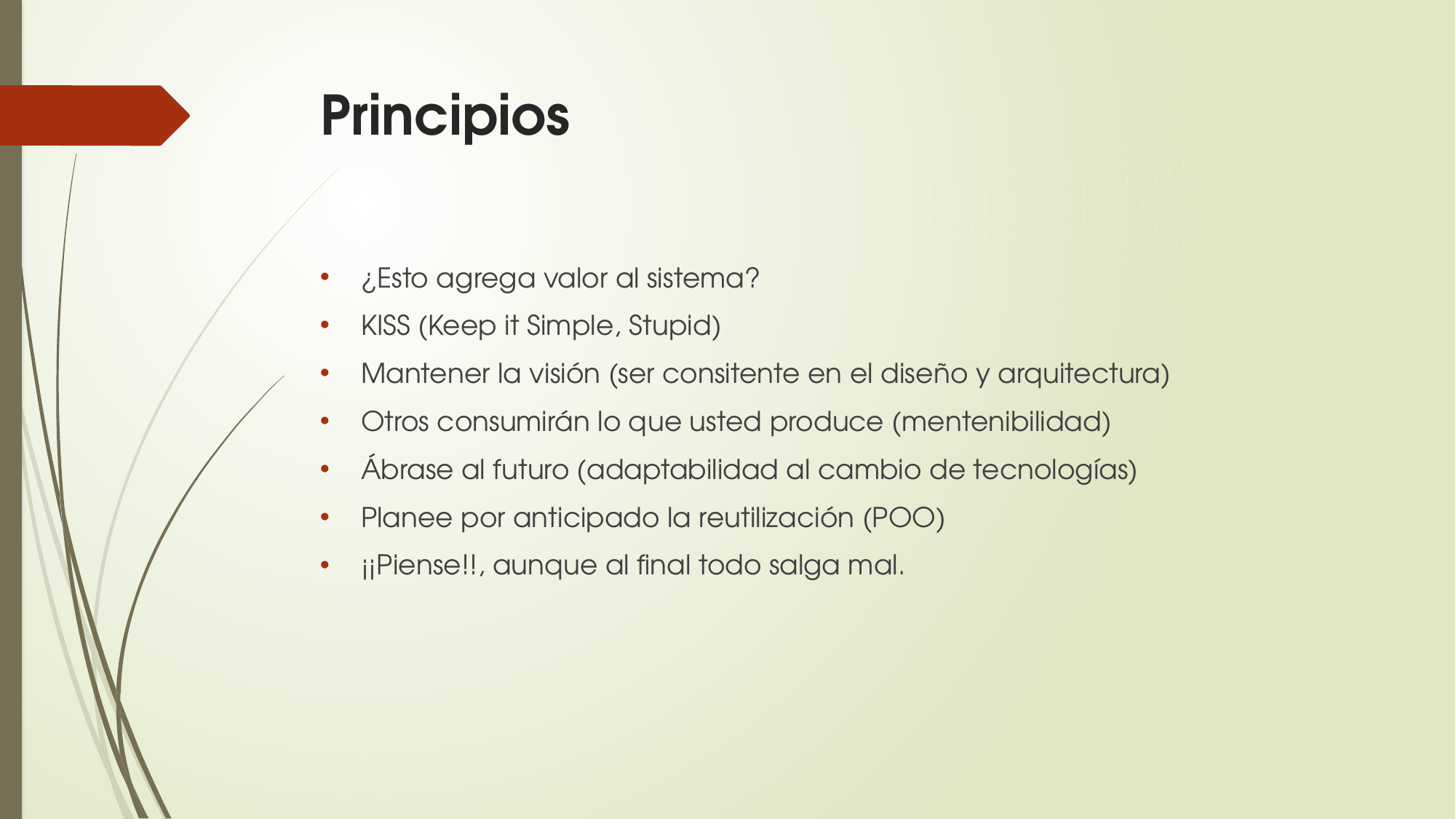

# Principios
¿Esto agrega valor al sistema?
KISS (Keep it Simple, Stupid)
Mantener la visión (ser consitente en el diseño y arquitectura)
Otros consumirán lo que usted produce (mentenibilidad)
Ábrase al futuro (adaptabilidad al cambio de tecnologías)
Planee por anticipado la reutilización (POO)
¡¡Piense!!, aunque al final todo salga mal.